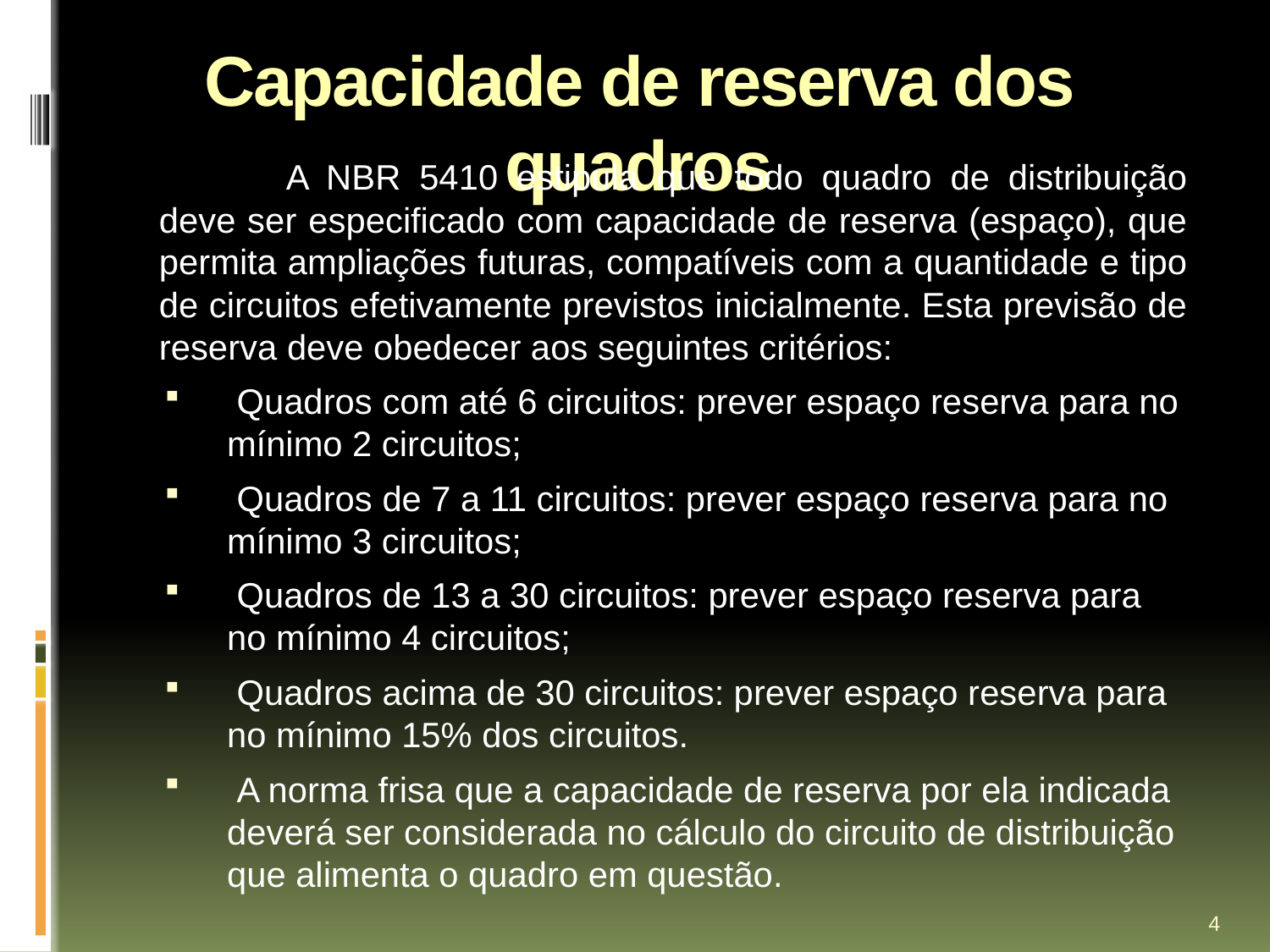

# Capacidade de reserva dos quadros
		A NBR 5410 estipula que todo quadro de distribuição deve ser especificado com capacidade de reserva (espaço), que permita ampliações futuras, compatíveis com a quantidade e tipo de circuitos efetivamente previstos inicialmente. Esta previsão de reserva deve obedecer aos seguintes critérios:
 Quadros com até 6 circuitos: prever espaço reserva para no mínimo 2 circuitos;
 Quadros de 7 a 11 circuitos: prever espaço reserva para no mínimo 3 circuitos;
 Quadros de 13 a 30 circuitos: prever espaço reserva para no mínimo 4 circuitos;
 Quadros acima de 30 circuitos: prever espaço reserva para no mínimo 15% dos circuitos.
 A norma frisa que a capacidade de reserva por ela indicada deverá ser considerada no cálculo do circuito de distribuição que alimenta o quadro em questão.

4